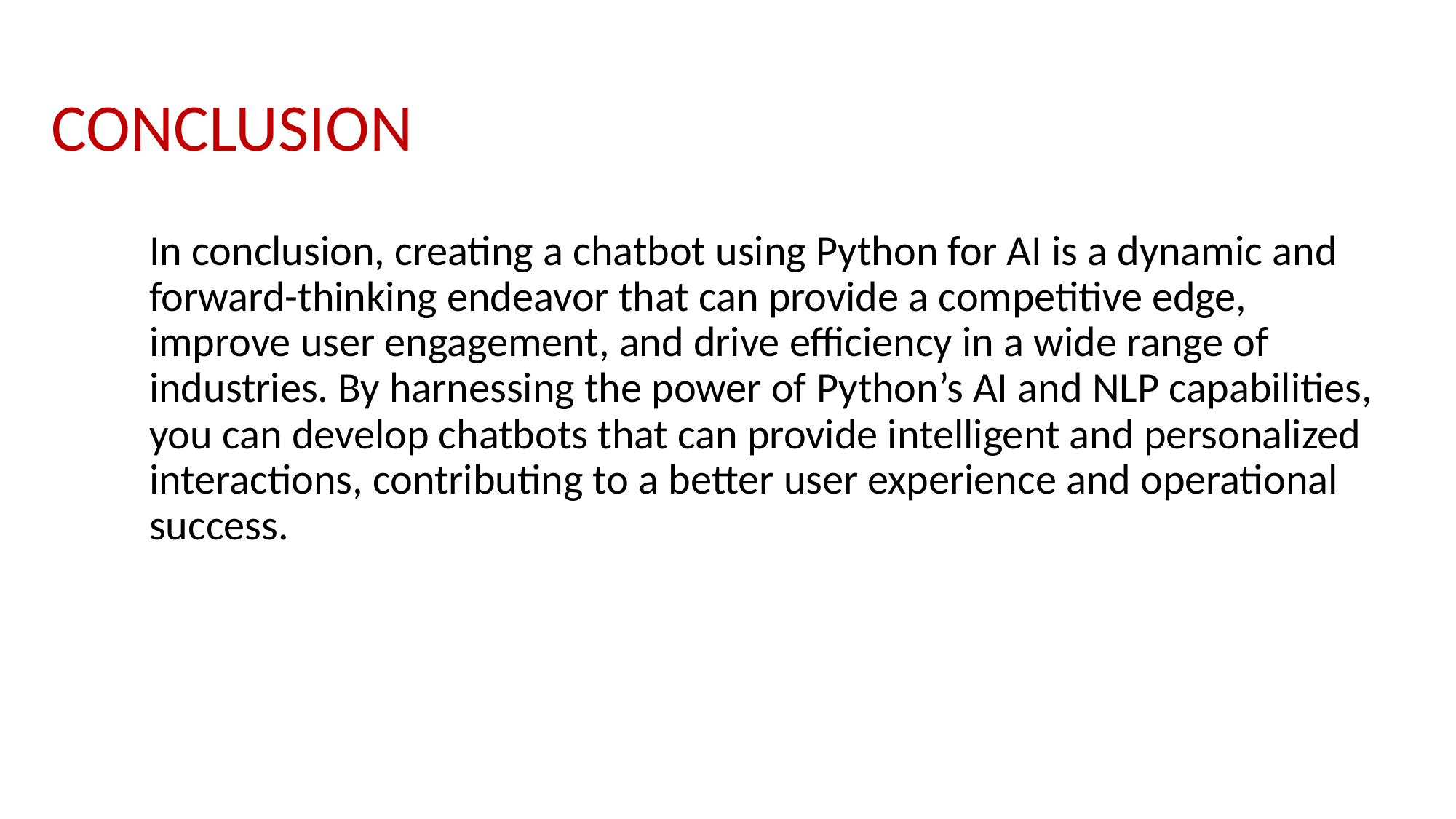

# CONCLUSION
In conclusion, creating a chatbot using Python for AI is a dynamic and forward-thinking endeavor that can provide a competitive edge, improve user engagement, and drive efficiency in a wide range of industries. By harnessing the power of Python’s AI and NLP capabilities, you can develop chatbots that can provide intelligent and personalized interactions, contributing to a better user experience and operational success.